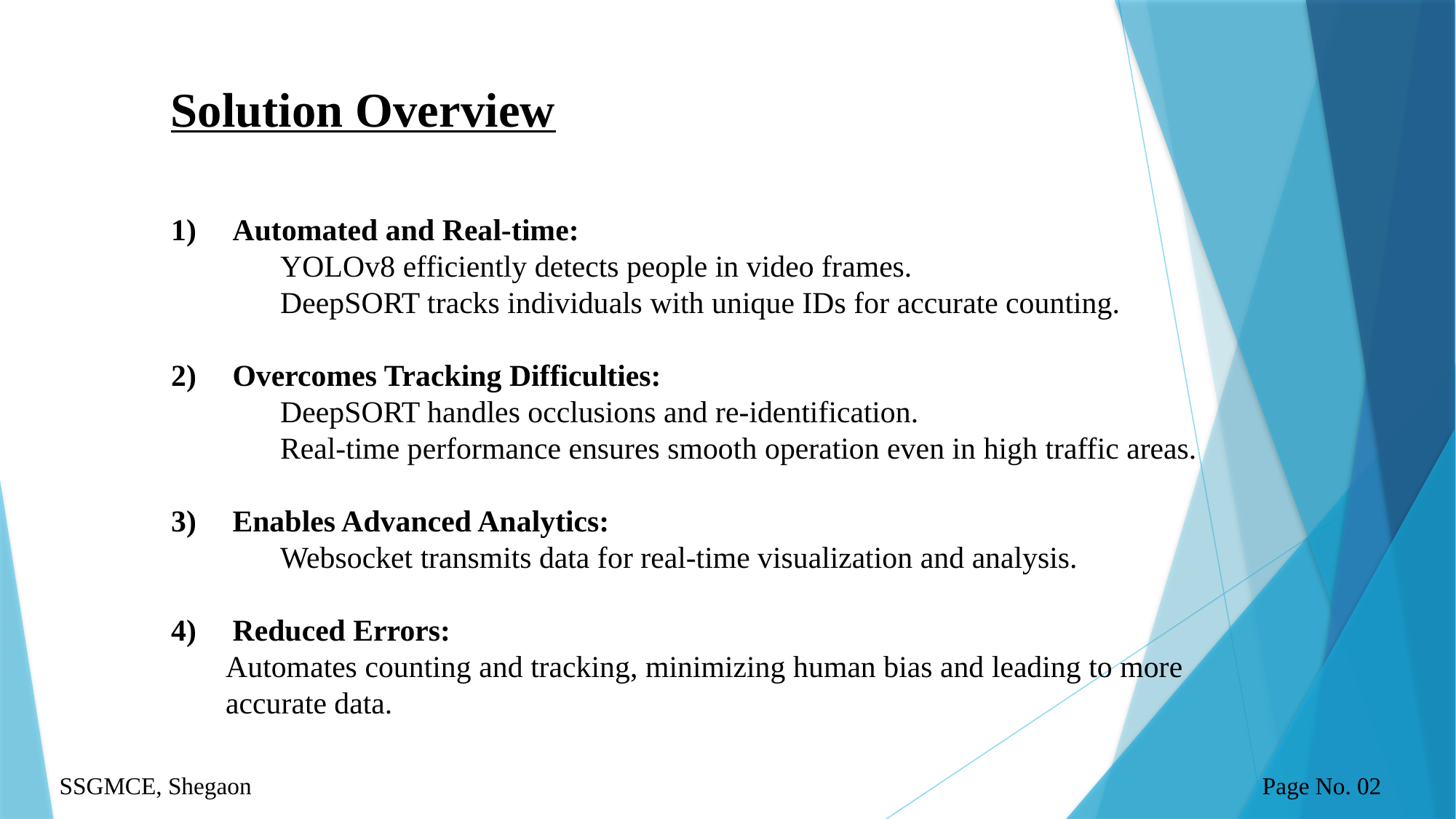

Solution Overview
Automated and Real-time:
	YOLOv8 efficiently detects people in video frames.
	DeepSORT tracks individuals with unique IDs for accurate counting.

Overcomes Tracking Difficulties:
	DeepSORT handles occlusions and re-identification.
	Real-time performance ensures smooth operation even in high traffic areas.

Enables Advanced Analytics:
	Websocket transmits data for real-time visualization and analysis.

Reduced Errors:
Automates counting and tracking, minimizing human bias and leading to more accurate data.
SSGMCE, Shegaon
Page No. 02